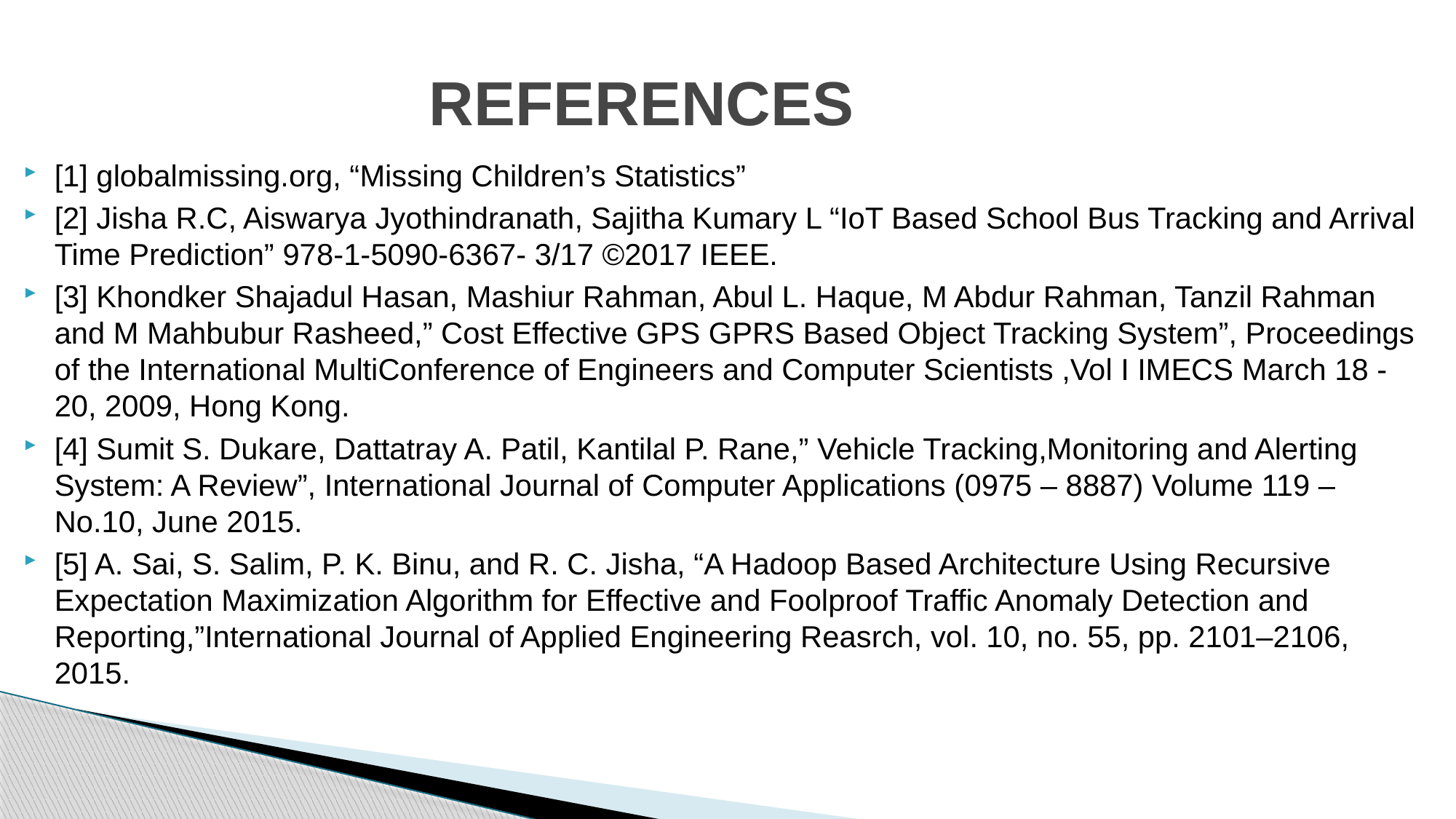

# REFERENCES
[1] globalmissing.org, “Missing Children’s Statistics”
[2] Jisha R.C, Aiswarya Jyothindranath, Sajitha Kumary L “IoT Based School Bus Tracking and Arrival Time Prediction” 978-1-5090-6367- 3/17 ©2017 IEEE.
[3] Khondker Shajadul Hasan, Mashiur Rahman, Abul L. Haque, M Abdur Rahman, Tanzil Rahman and M Mahbubur Rasheed,” Cost Effective GPS GPRS Based Object Tracking System”, Proceedings of the International MultiConference of Engineers and Computer Scientists ,Vol I IMECS March 18 - 20, 2009, Hong Kong.
[4] Sumit S. Dukare, Dattatray A. Patil, Kantilal P. Rane,” Vehicle Tracking,Monitoring and Alerting System: A Review”, International Journal of Computer Applications (0975 – 8887) Volume 119 – No.10, June 2015.
[5] A. Sai, S. Salim, P. K. Binu, and R. C. Jisha, “A Hadoop Based Architecture Using Recursive Expectation Maximization Algorithm for Effective and Foolproof Traffic Anomaly Detection and Reporting,”International Journal of Applied Engineering Reasrch, vol. 10, no. 55, pp. 2101–2106, 2015.